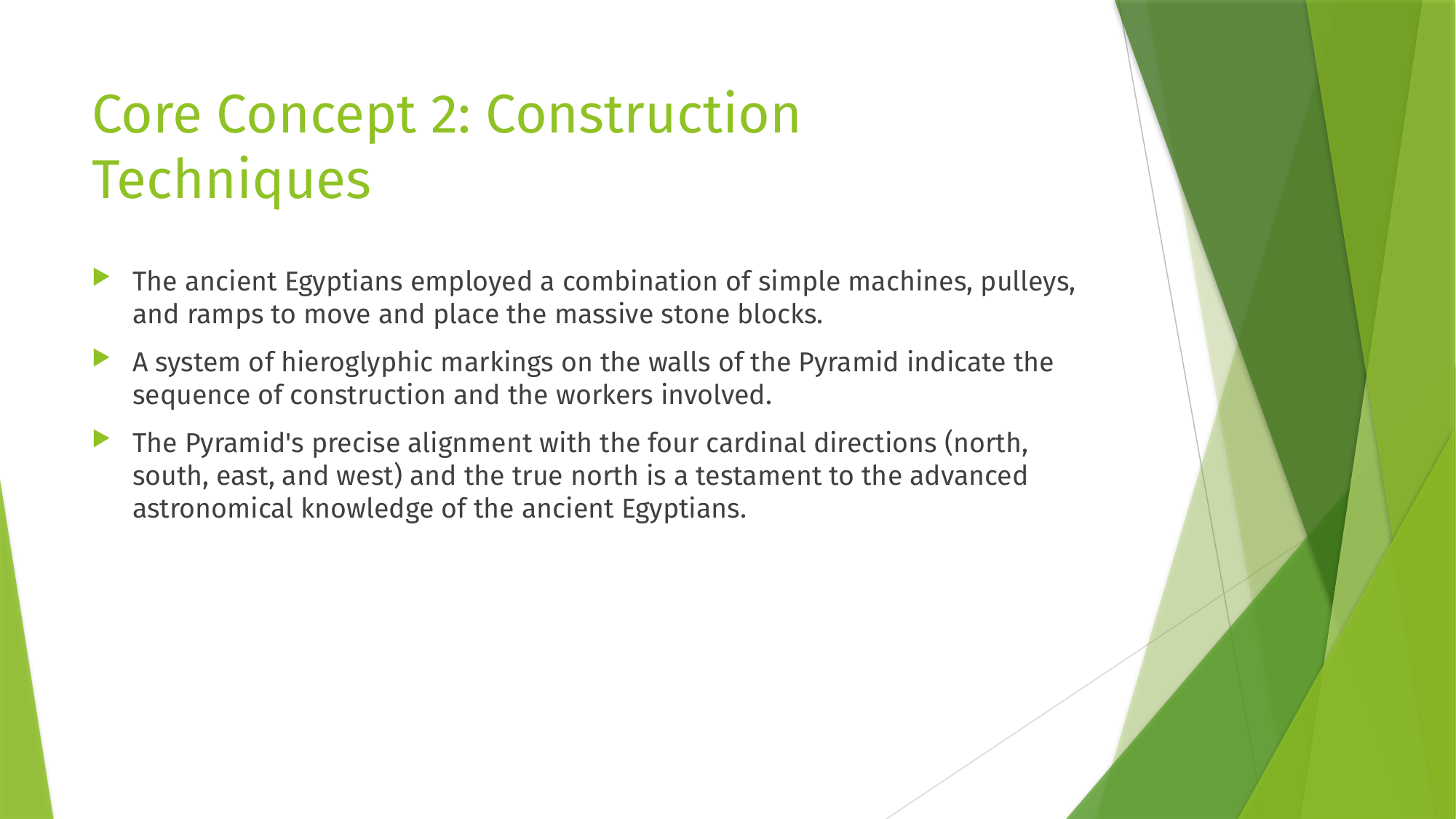

# Core Concept 2: Construction Techniques
The ancient Egyptians employed a combination of simple machines, pulleys, and ramps to move and place the massive stone blocks.
A system of hieroglyphic markings on the walls of the Pyramid indicate the sequence of construction and the workers involved.
The Pyramid's precise alignment with the four cardinal directions (north, south, east, and west) and the true north is a testament to the advanced astronomical knowledge of the ancient Egyptians.